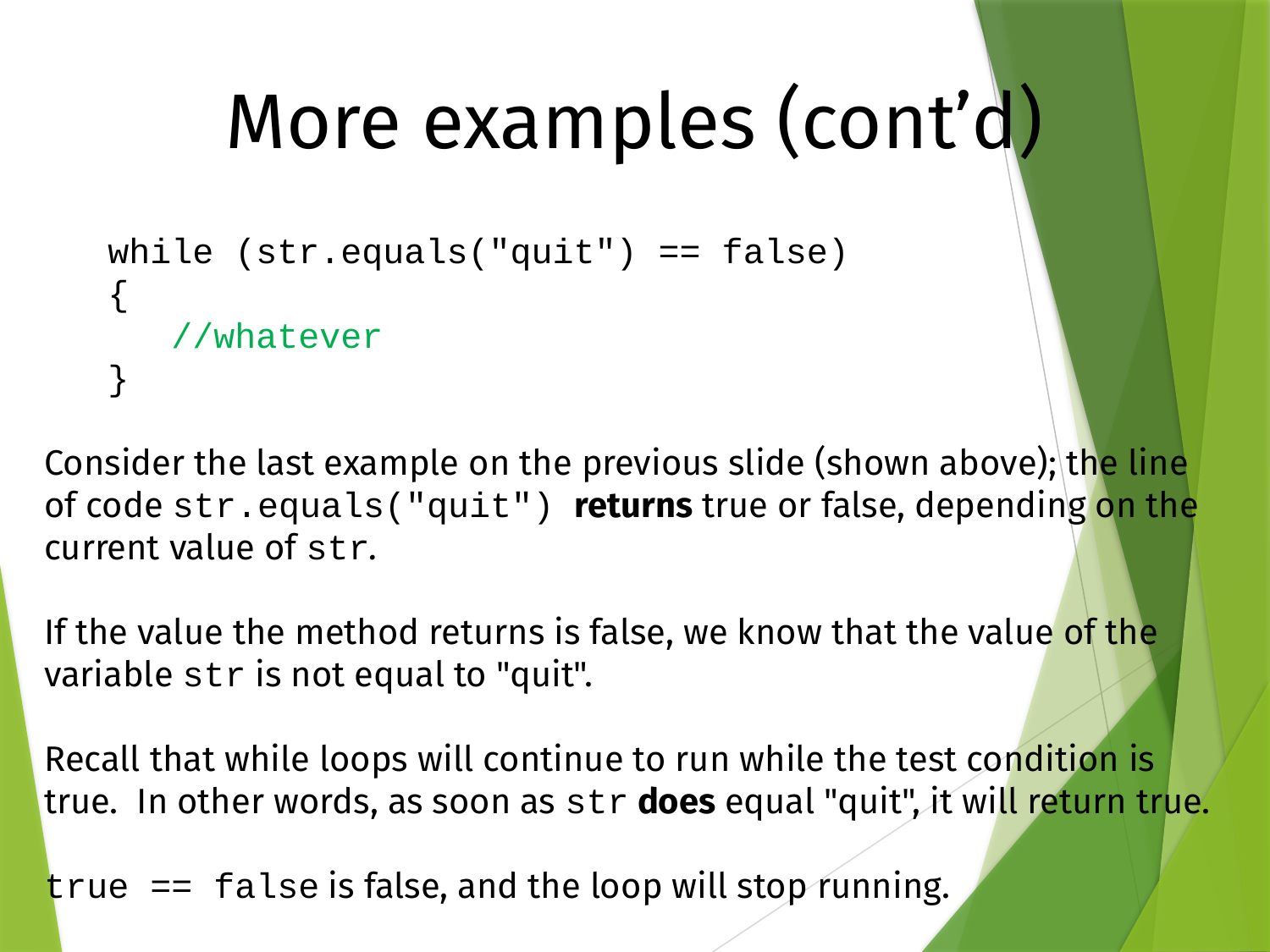

More examples (cont’d)
while (str.equals("quit") == false)
{
   //whatever
}

Consider the last example on the previous slide (shown above); the line of code str.equals("quit") returns true or false, depending on the current value of str.

If the value the method returns is false, we know that the value of the variable str is not equal to "quit".

Recall that while loops will continue to run while the test condition is true.  In other words, as soon as str does equal "quit", it will return true.

true == false is false, and the loop will stop running.